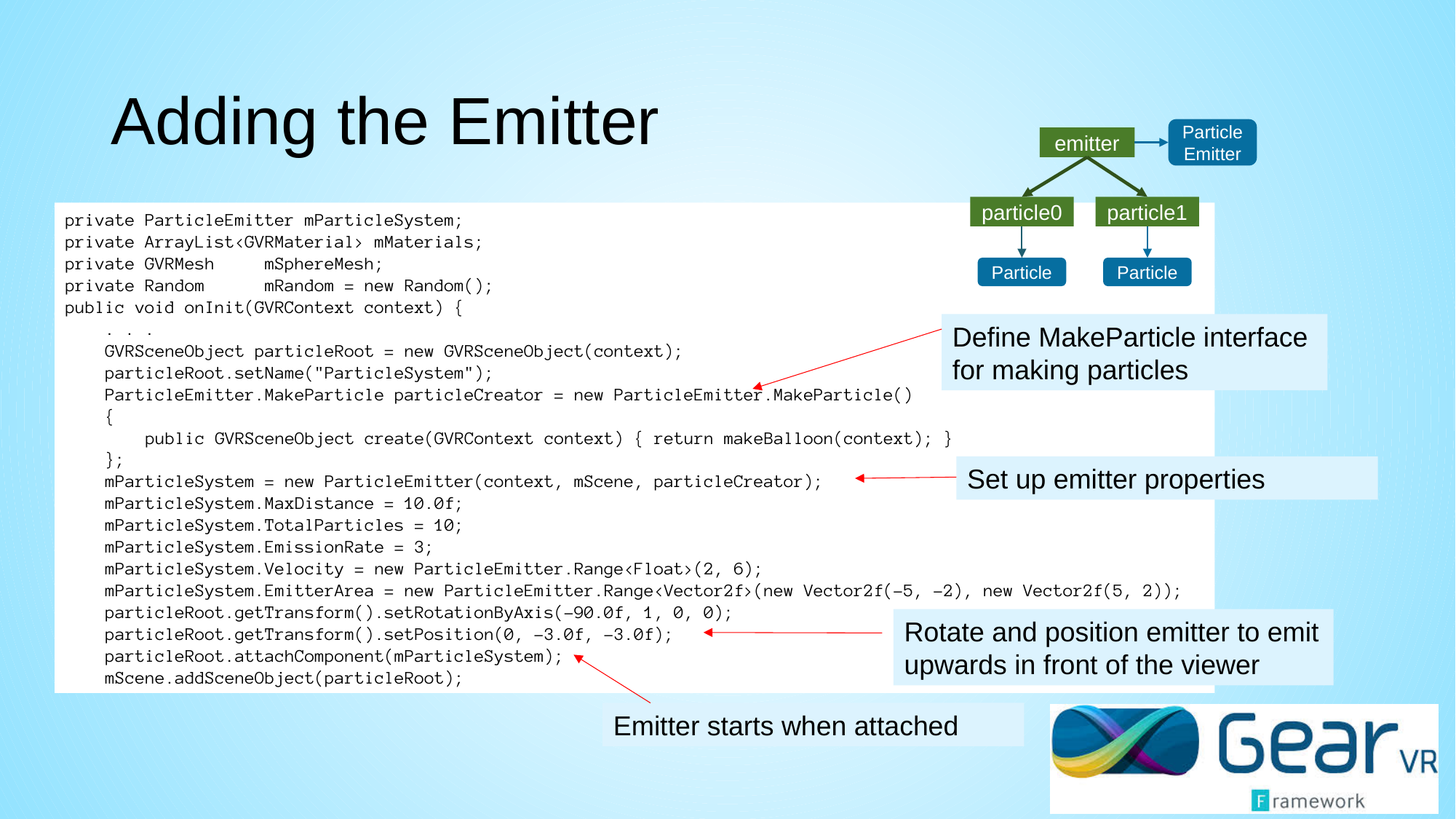

# Adding the Emitter
Particle
Emitter
emitter
particle0
particle1
Particle
Particle
private ParticleEmitter mParticleSystem;
private ArrayList<GVRMaterial> mMaterials;
private GVRMesh     mSphereMesh;
private Random      mRandom = new Random();
public void onInit(GVRContext context) {
    . . .
    GVRSceneObject particleRoot = new GVRSceneObject(context);
    particleRoot.setName("ParticleSystem");
    ParticleEmitter.MakeParticle particleCreator = new ParticleEmitter.MakeParticle()
    {
        public GVRSceneObject create(GVRContext context) { return makeBalloon(context); }
    };
    mParticleSystem = new ParticleEmitter(context, mScene, particleCreator);
    mParticleSystem.MaxDistance = 10.0f;
    mParticleSystem.TotalParticles = 10;
    mParticleSystem.EmissionRate = 3;
    mParticleSystem.Velocity = new ParticleEmitter.Range<Float>(2, 6);
    mParticleSystem.EmitterArea = new ParticleEmitter.Range<Vector2f>(new Vector2f(-5, -2), new Vector2f(5, 2));
    particleRoot.getTransform().setRotationByAxis(-90.0f, 1, 0, 0);
    particleRoot.getTransform().setPosition(0, -3.0f, -3.0f);
    particleRoot.attachComponent(mParticleSystem);
    mScene.addSceneObject(particleRoot);
Define MakeParticle interface for making particles
Set up emitter properties
Rotate and position emitter to emit upwards in front of the viewer
Emitter starts when attached